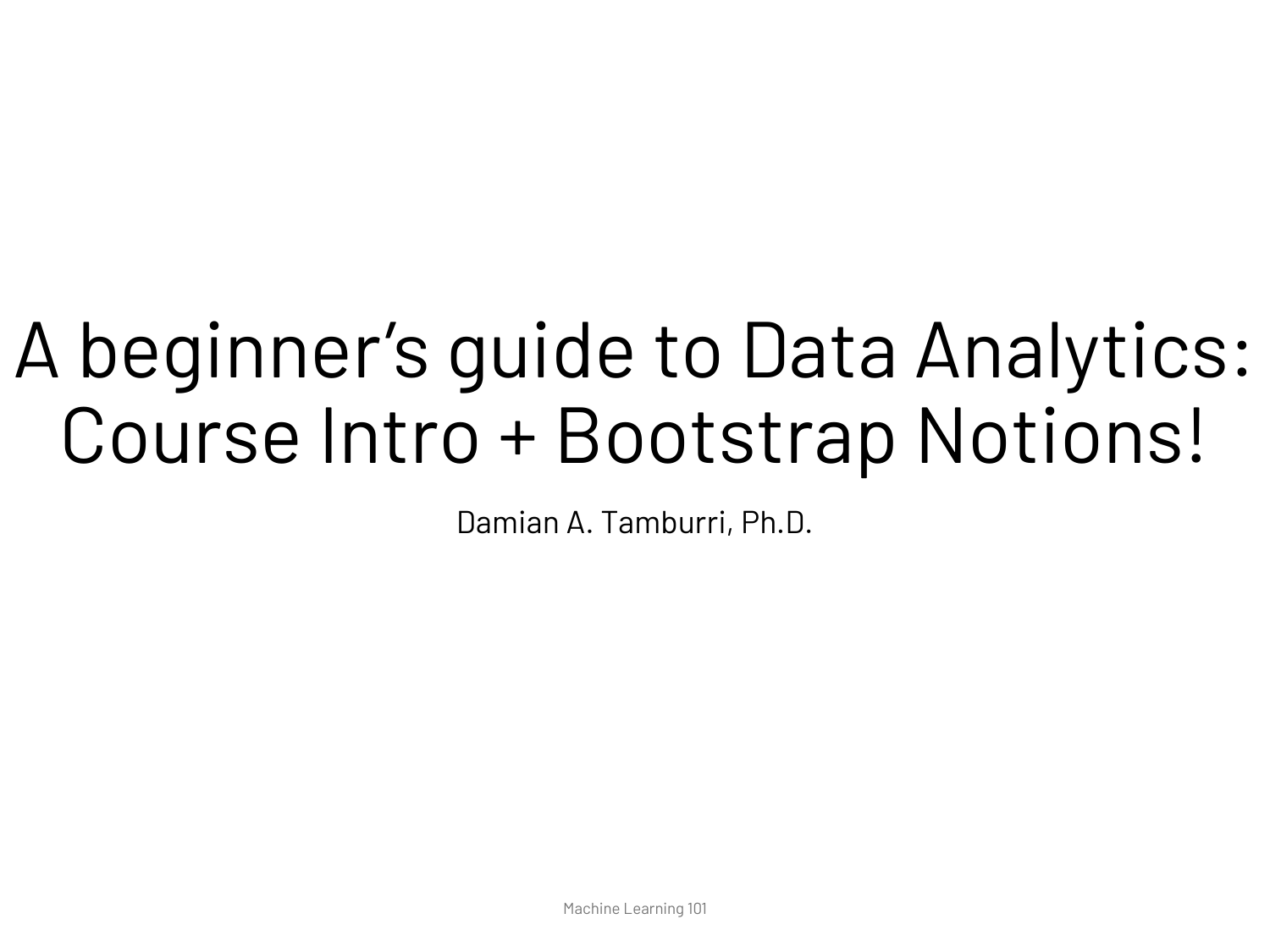

# A beginner’s guide to Data Analytics: Course Intro + Bootstrap Notions!
Damian A. Tamburri, Ph.D.
Machine Learning 101